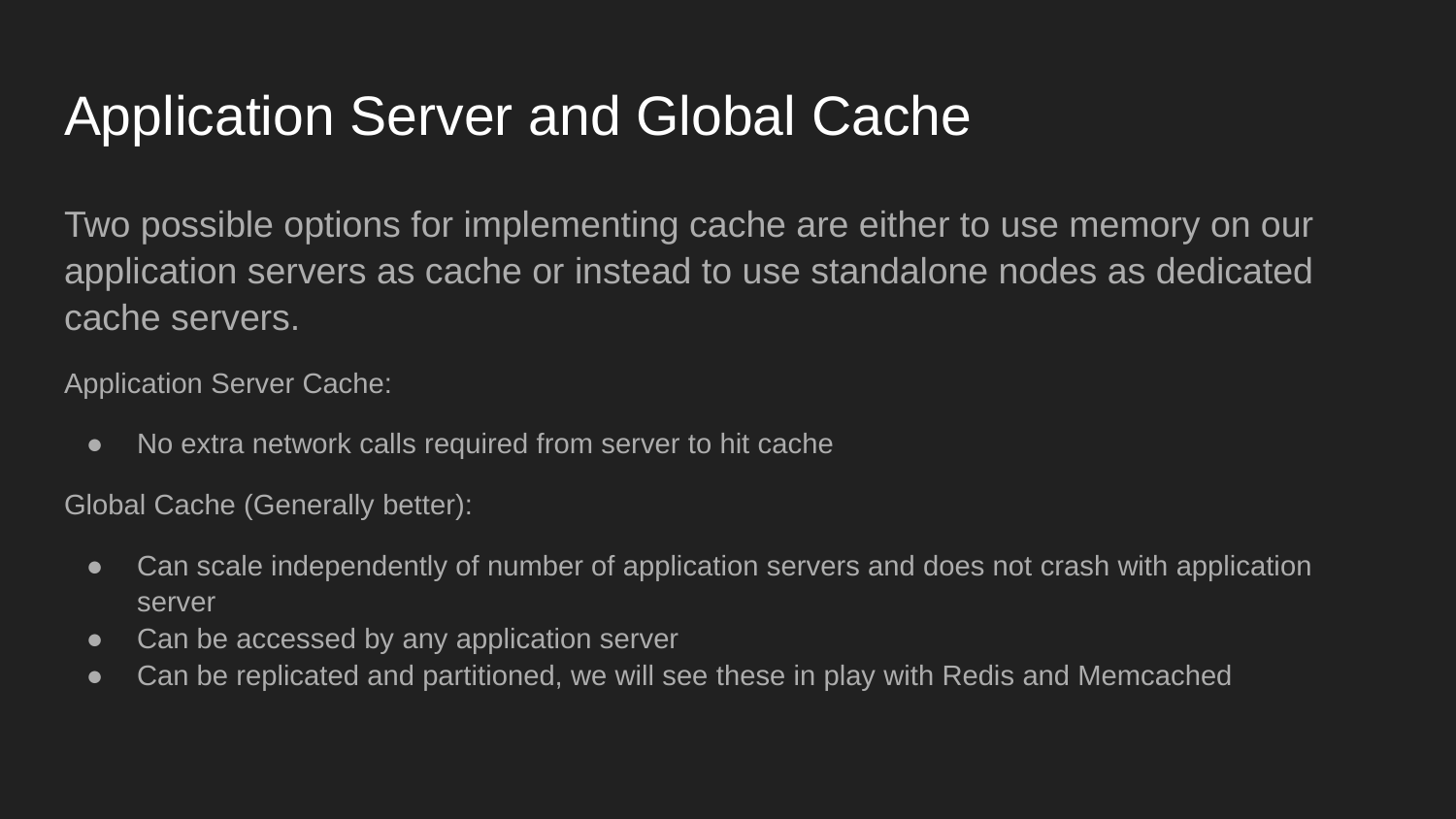

# Application Server and Global Cache
Two possible options for implementing cache are either to use memory on our application servers as cache or instead to use standalone nodes as dedicated cache servers.
Application Server Cache:
No extra network calls required from server to hit cache
Global Cache (Generally better):
Can scale independently of number of application servers and does not crash with application server
Can be accessed by any application server
Can be replicated and partitioned, we will see these in play with Redis and Memcached